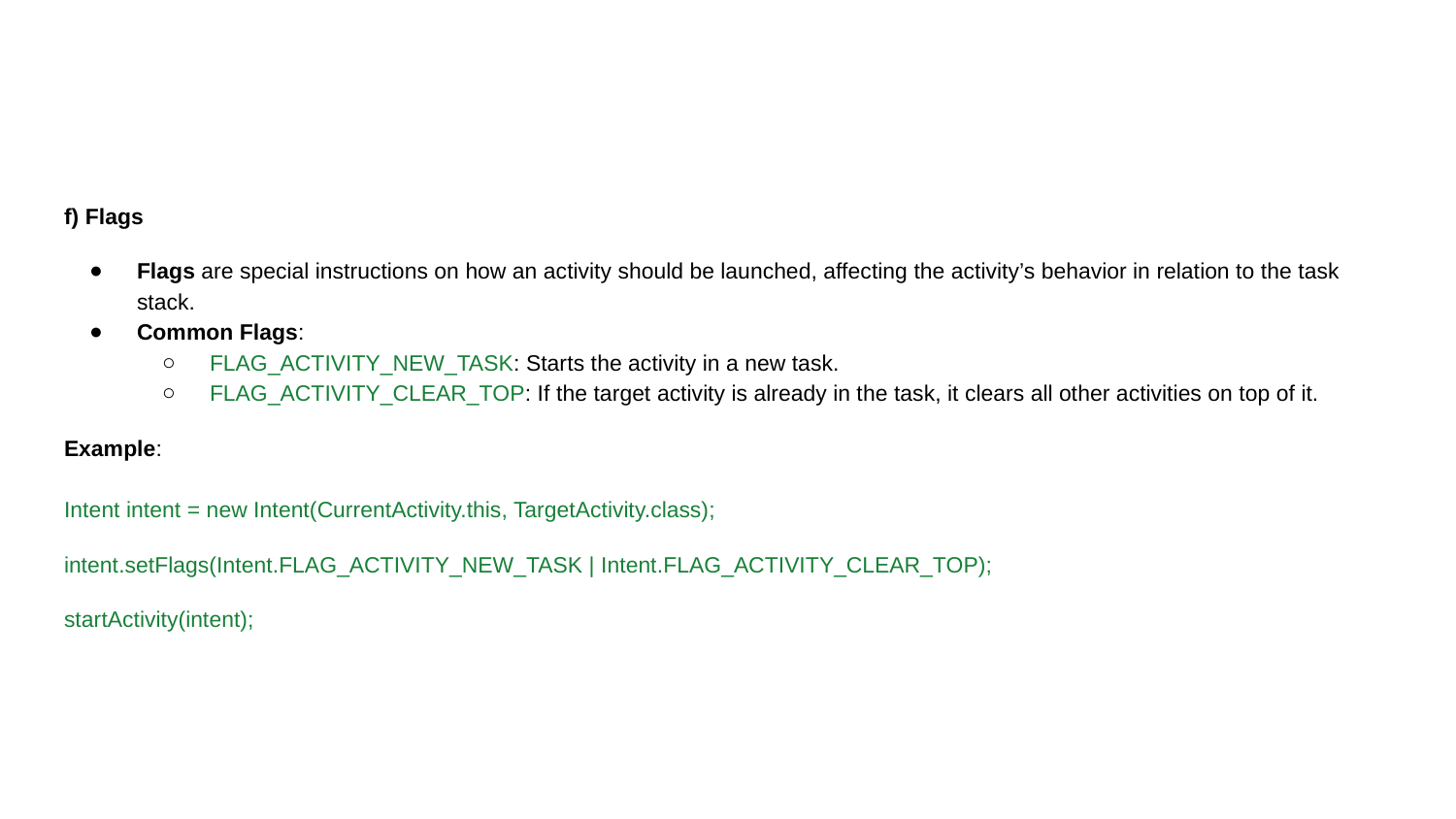

#
f) Flags
Flags are special instructions on how an activity should be launched, affecting the activity’s behavior in relation to the task stack.
Common Flags:
FLAG_ACTIVITY_NEW_TASK: Starts the activity in a new task.
FLAG_ACTIVITY_CLEAR_TOP: If the target activity is already in the task, it clears all other activities on top of it.
Example:
Intent intent = new Intent(CurrentActivity.this, TargetActivity.class);
intent.setFlags(Intent.FLAG_ACTIVITY_NEW_TASK | Intent.FLAG_ACTIVITY_CLEAR_TOP);
startActivity(intent);